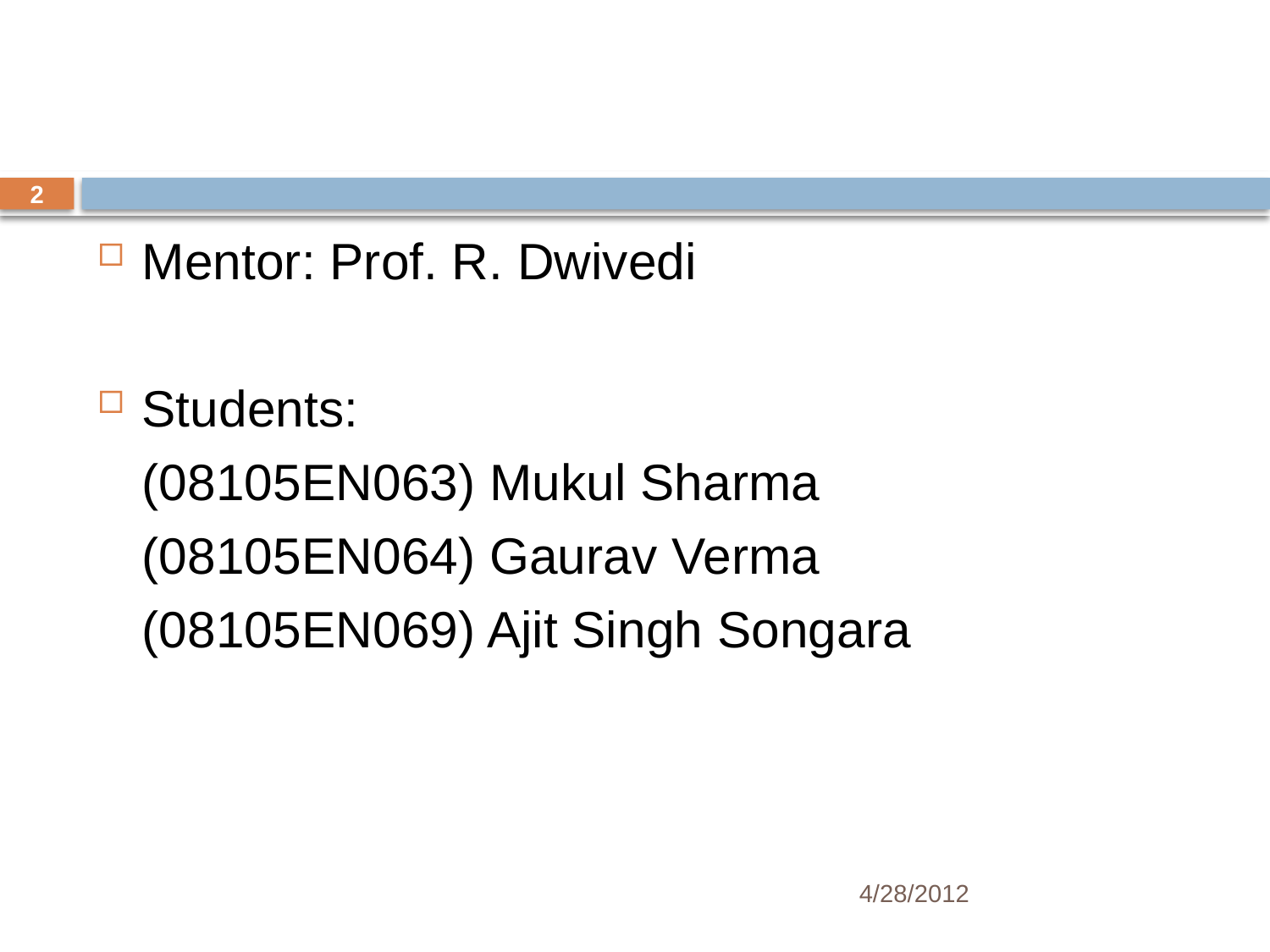

#
2
Mentor: Prof. R. Dwivedi

Students:
	(08105EN063) Mukul Sharma
	(08105EN064) Gaurav Verma
	(08105EN069) Ajit Singh Songara
4/28/2012